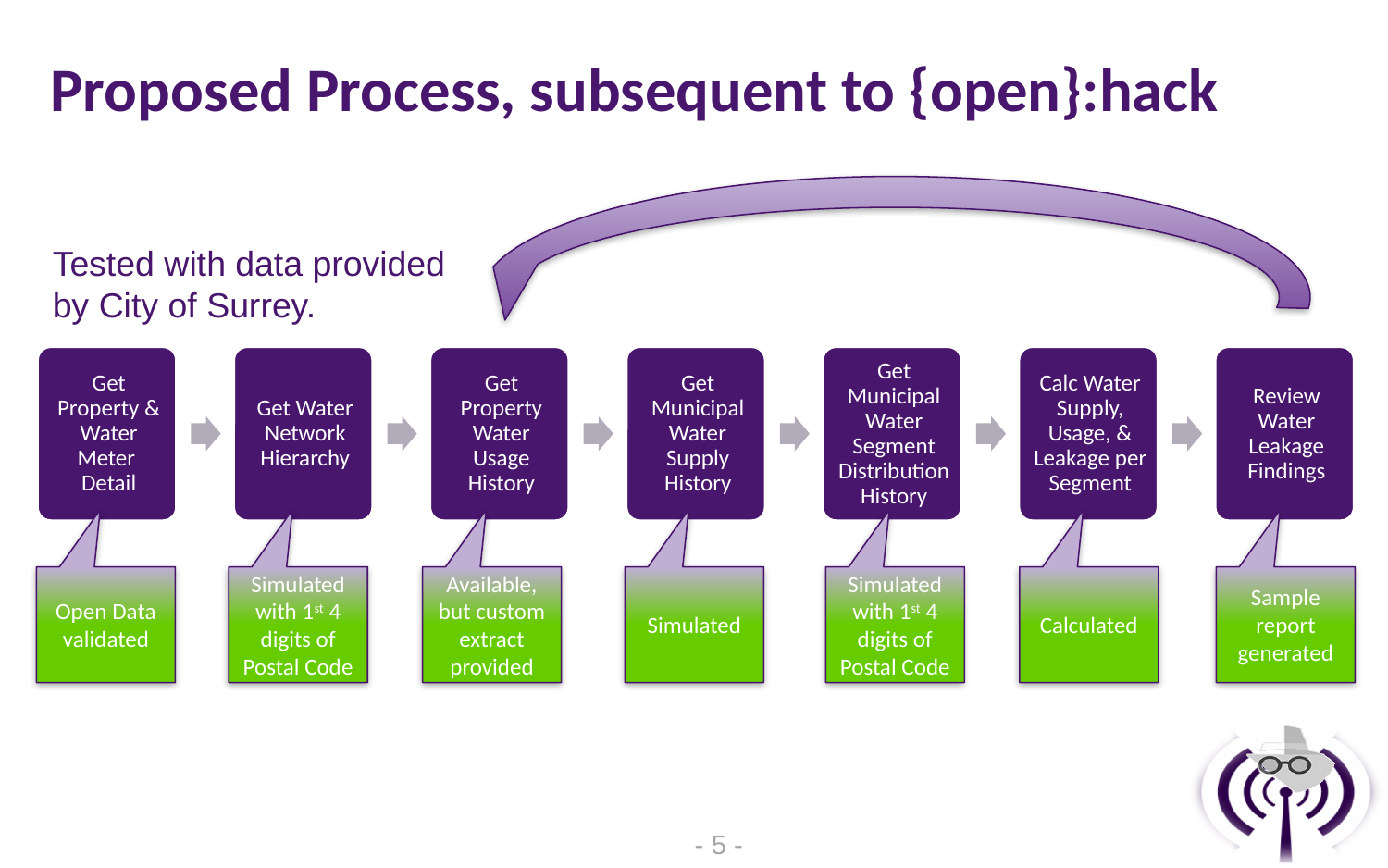

# Proposed Process, subsequent to {open}:hack
Get Property & Water Meter  Detail

Get Water Network Hierarchy

Get Property Water Usage History

Get Municipal Water Supply History

Get Municipal Water Segment Distribution History

Calc Water Supply, Usage, & Leakage per Segment

Review Water Leakage Findings

Tested with data provided
by City of Surrey.
Open Data validated
Simulated with 1st 4 digits of Postal Code
Available, but custom extract provided
Simulated
Simulated with 1st 4 digits of Postal Code
Calculated
Sample report generated
- 5 -